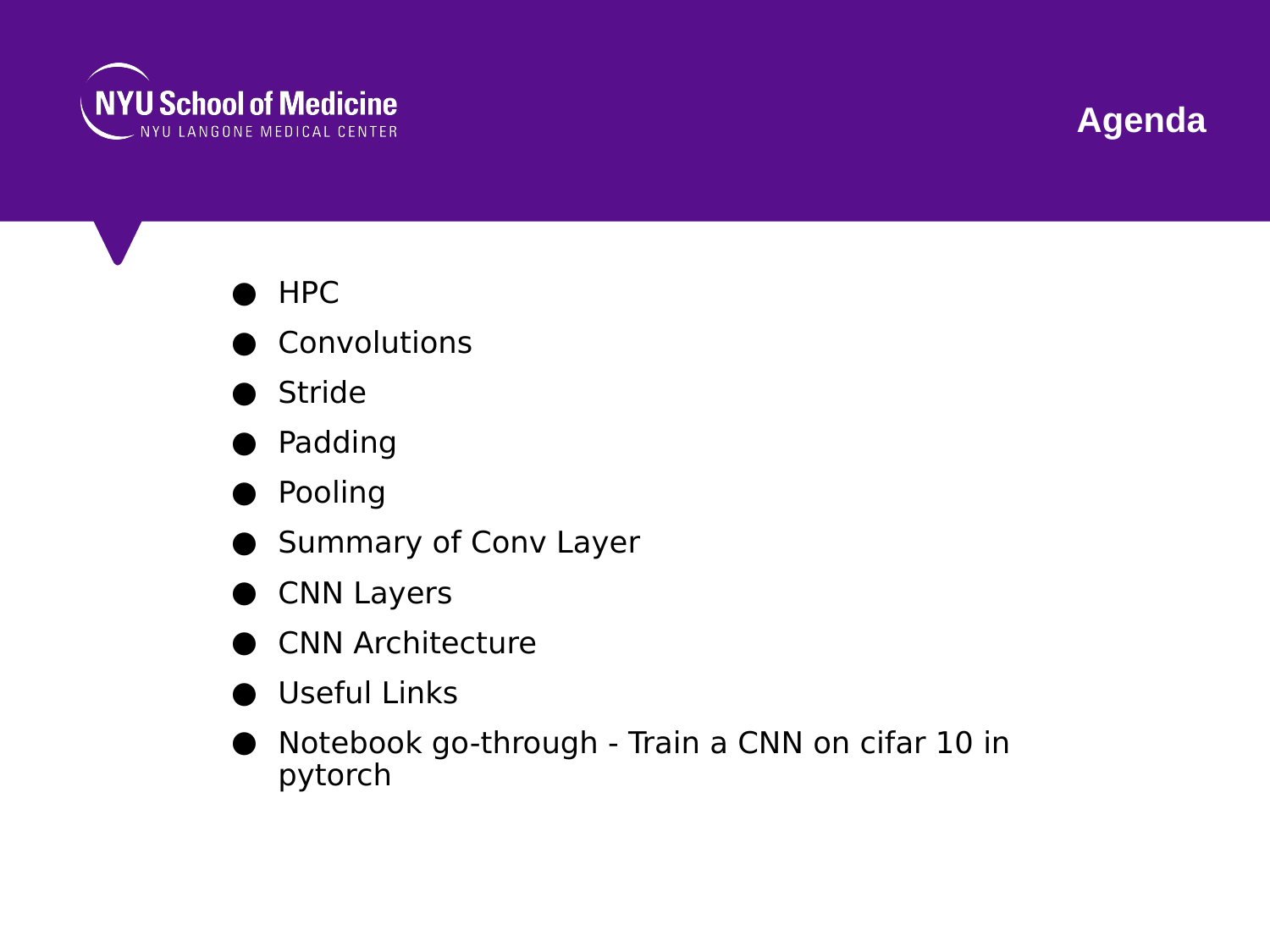

Agenda
# HPC
Convolutions
Stride
Padding
Pooling
Summary of Conv Layer
CNN Layers
CNN Architecture
Useful Links
Notebook go-through - Train a CNN on cifar 10 in pytorch